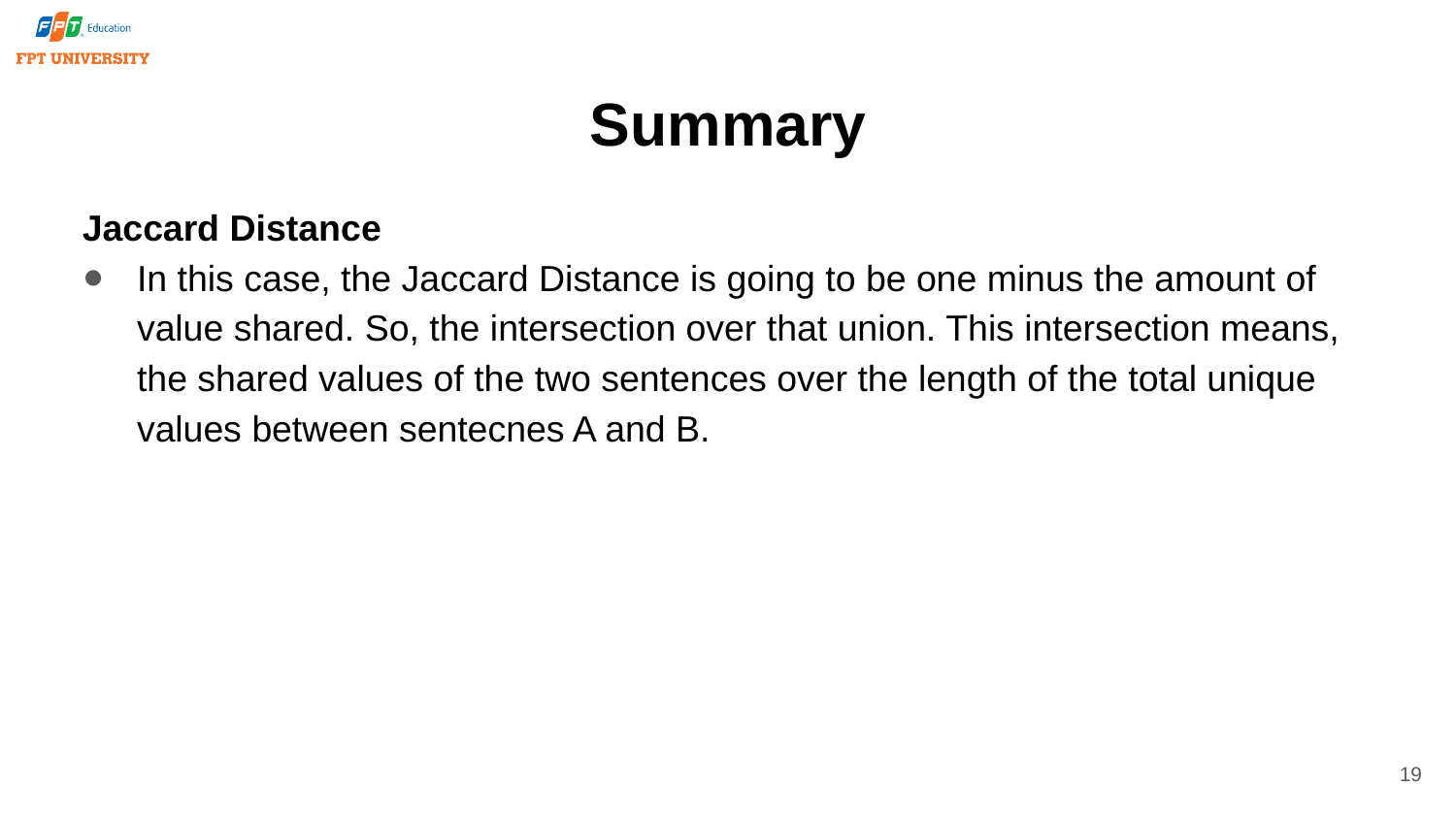

# Summary
Jaccard Distance
In this case, the Jaccard Distance is going to be one minus the amount of value shared. So, the intersection over that union. This intersection means, the shared values of the two sentences over the length of the total unique values between sentecnes A and B.
19